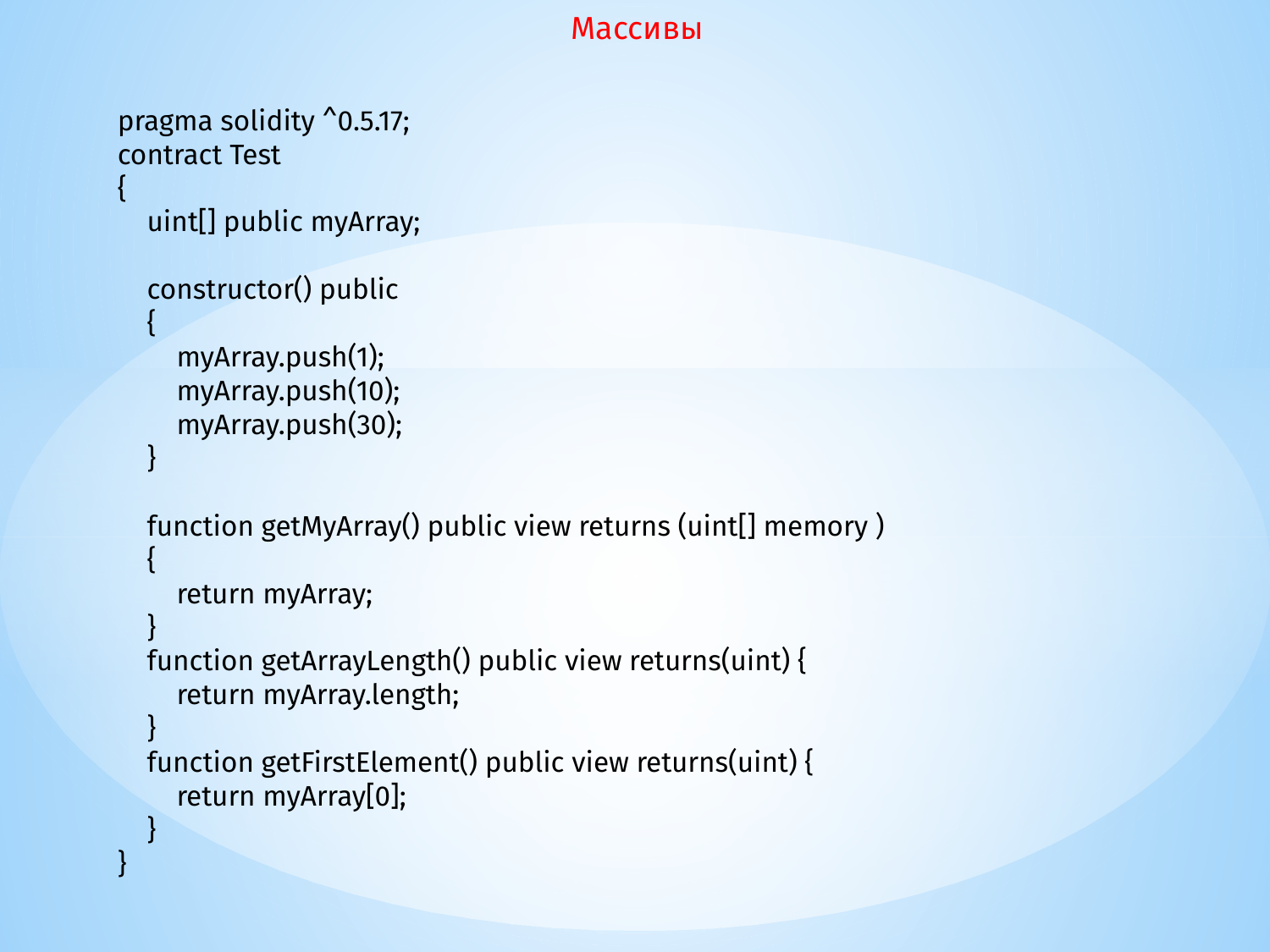

Массивы
pragma solidity ^0.5.17;
contract Test
{
    uint[] public myArray;
    constructor() public
    {
        myArray.push(1);
        myArray.push(10);
        myArray.push(30);
    }
    function getMyArray() public view returns (uint[] memory )
    {
        return myArray;
    }
    function getArrayLength() public view returns(uint) {
        return myArray.length;
    }
    function getFirstElement() public view returns(uint) {
        return myArray[0];
    }
}